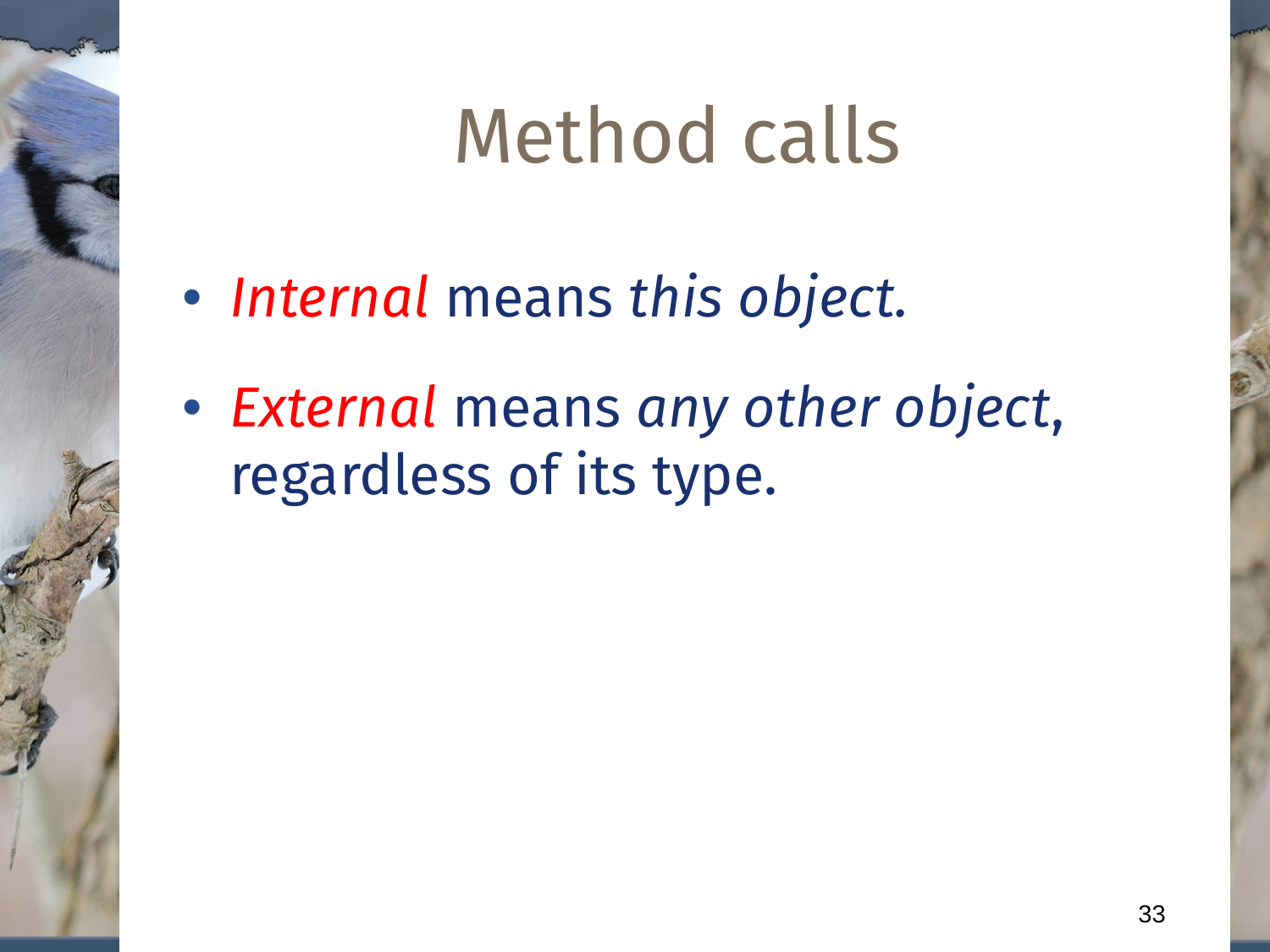

# Method calls
Internal means this object.
External means any other object, regardless of its type.